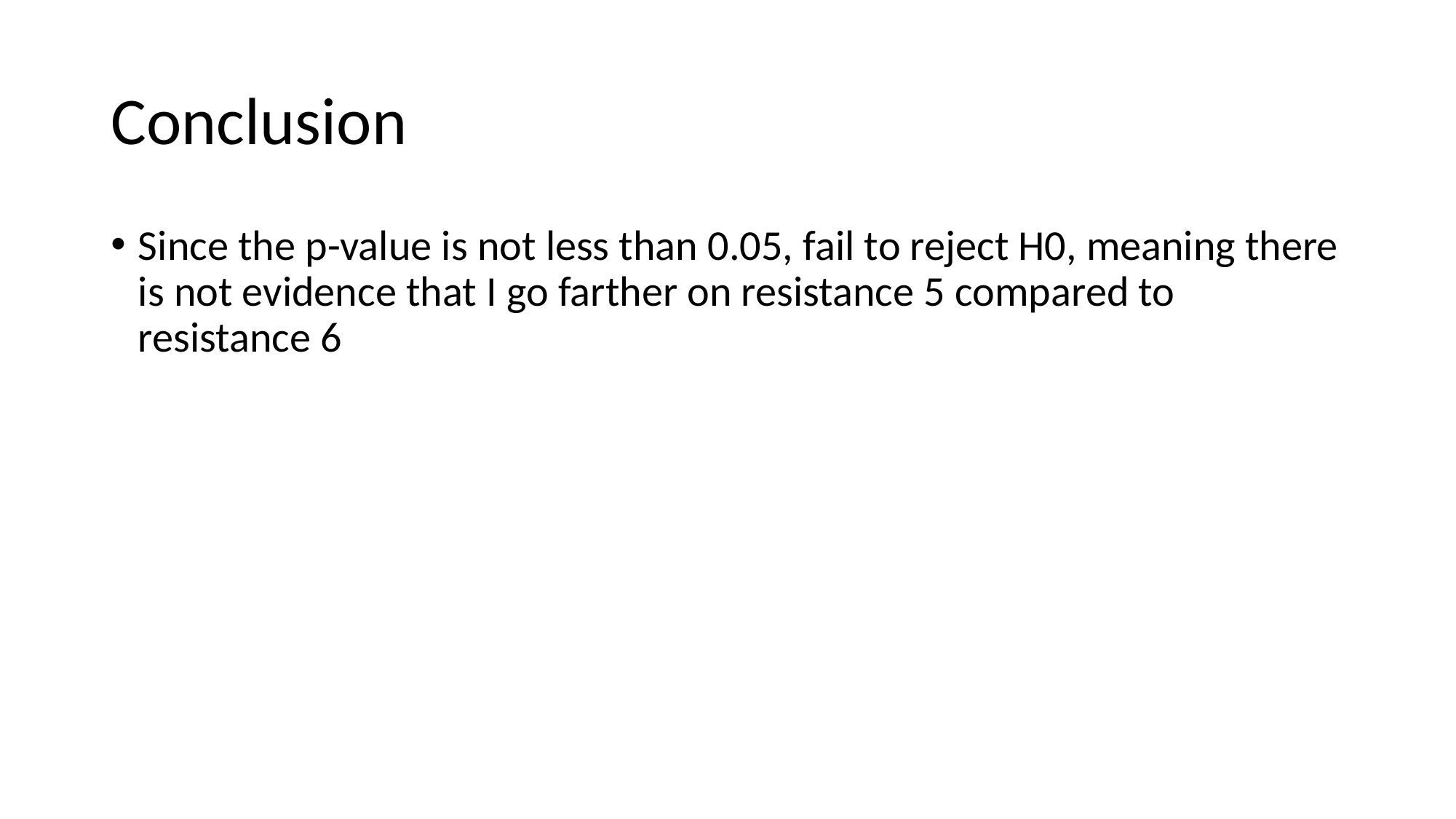

# Conclusion
Since the p-value is not less than 0.05, fail to reject H0, meaning there is not evidence that I go farther on resistance 5 compared to resistance 6